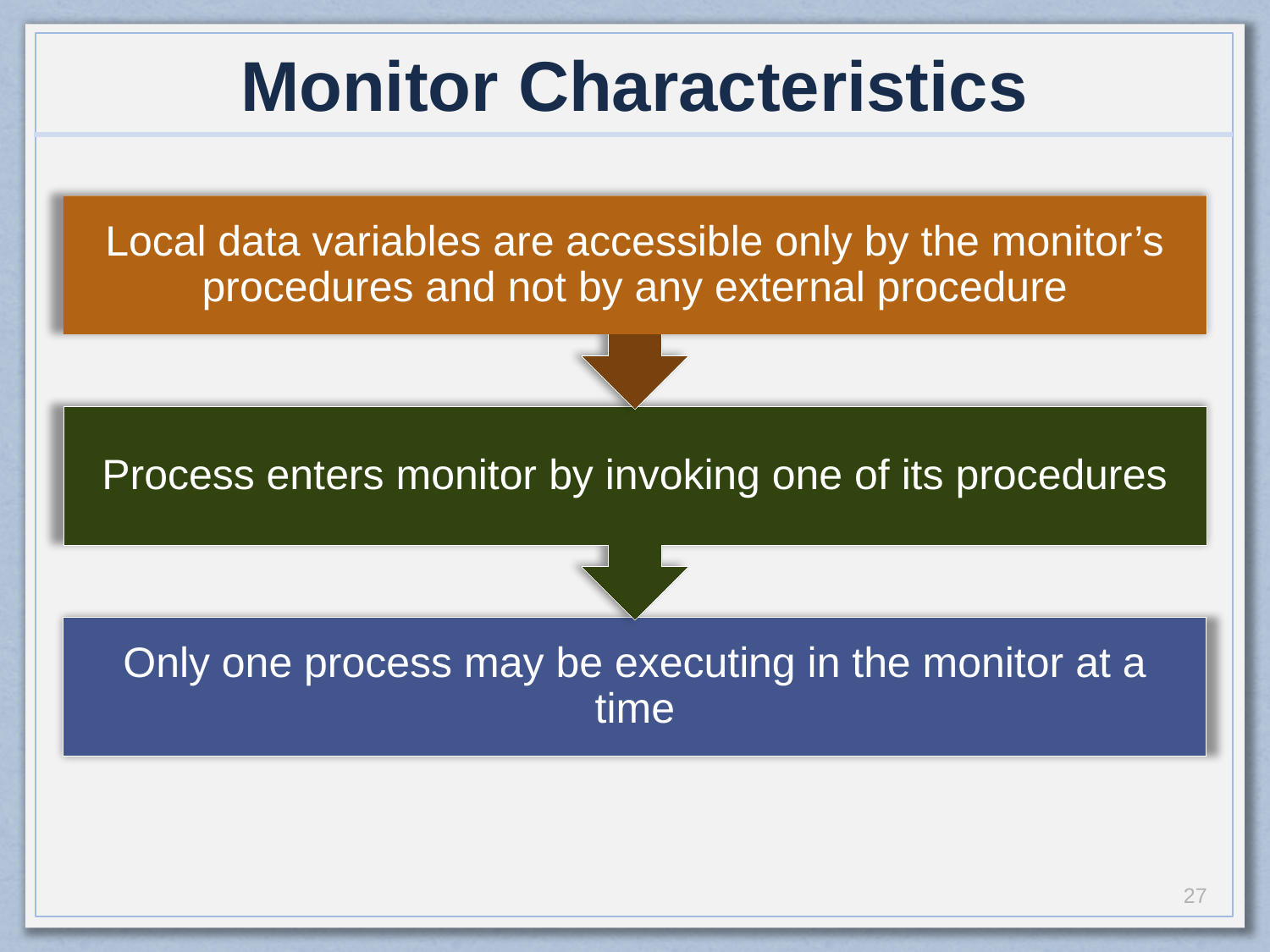

# Monitor Characteristics

Local data variables are accessible only by the monitor’s procedures and not by any external procedure

Process enters monitor by invoking one of its procedures

Only one process may be executing in the monitor at a time
27